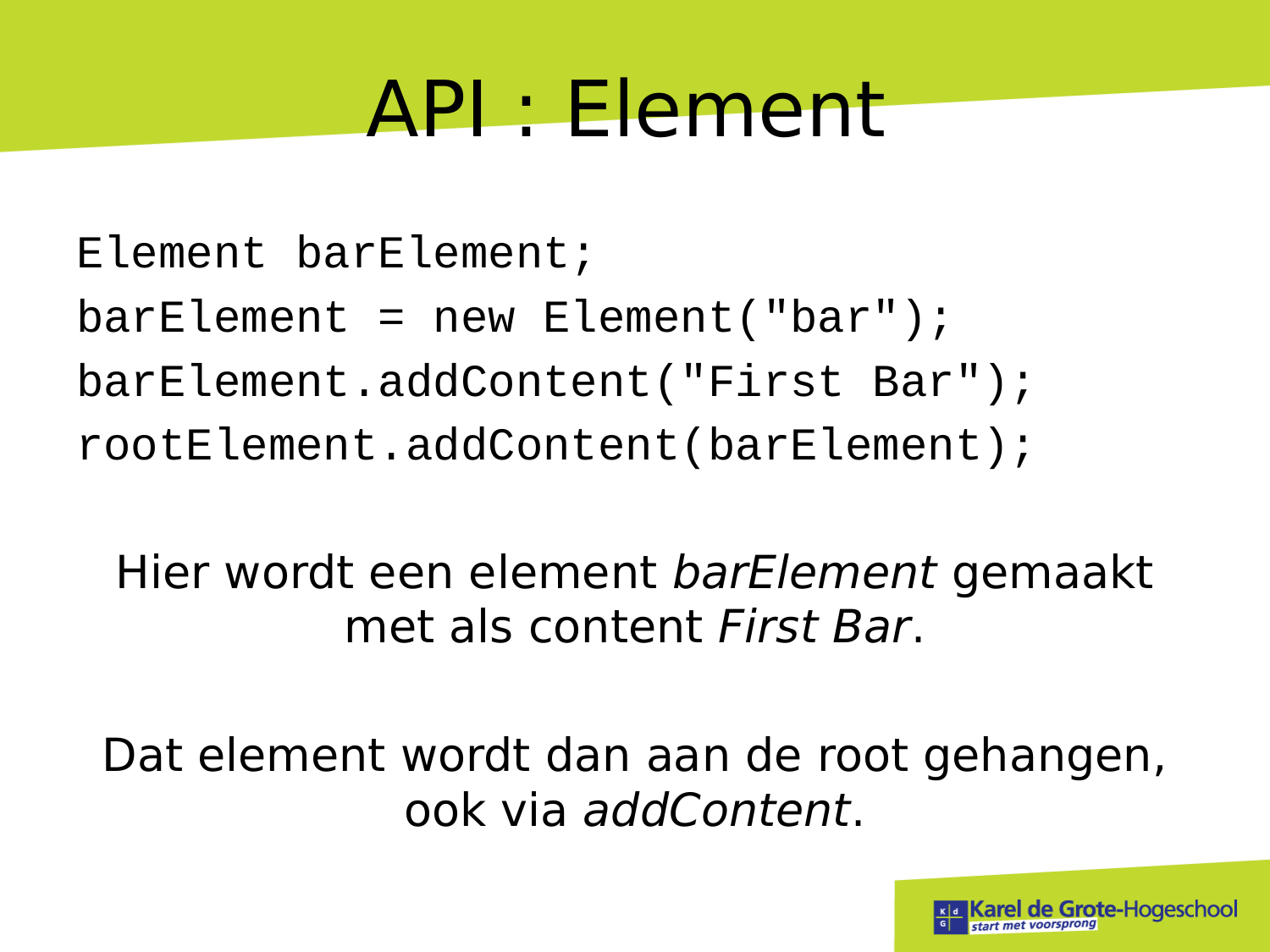

# API : Element
Element barElement;
barElement = new Element("bar");
barElement.addContent("First Bar");
rootElement.addContent(barElement);

Hier wordt een element barElement gemaakt met als content First Bar.

Dat element wordt dan aan de root gehangen, ook via addContent.